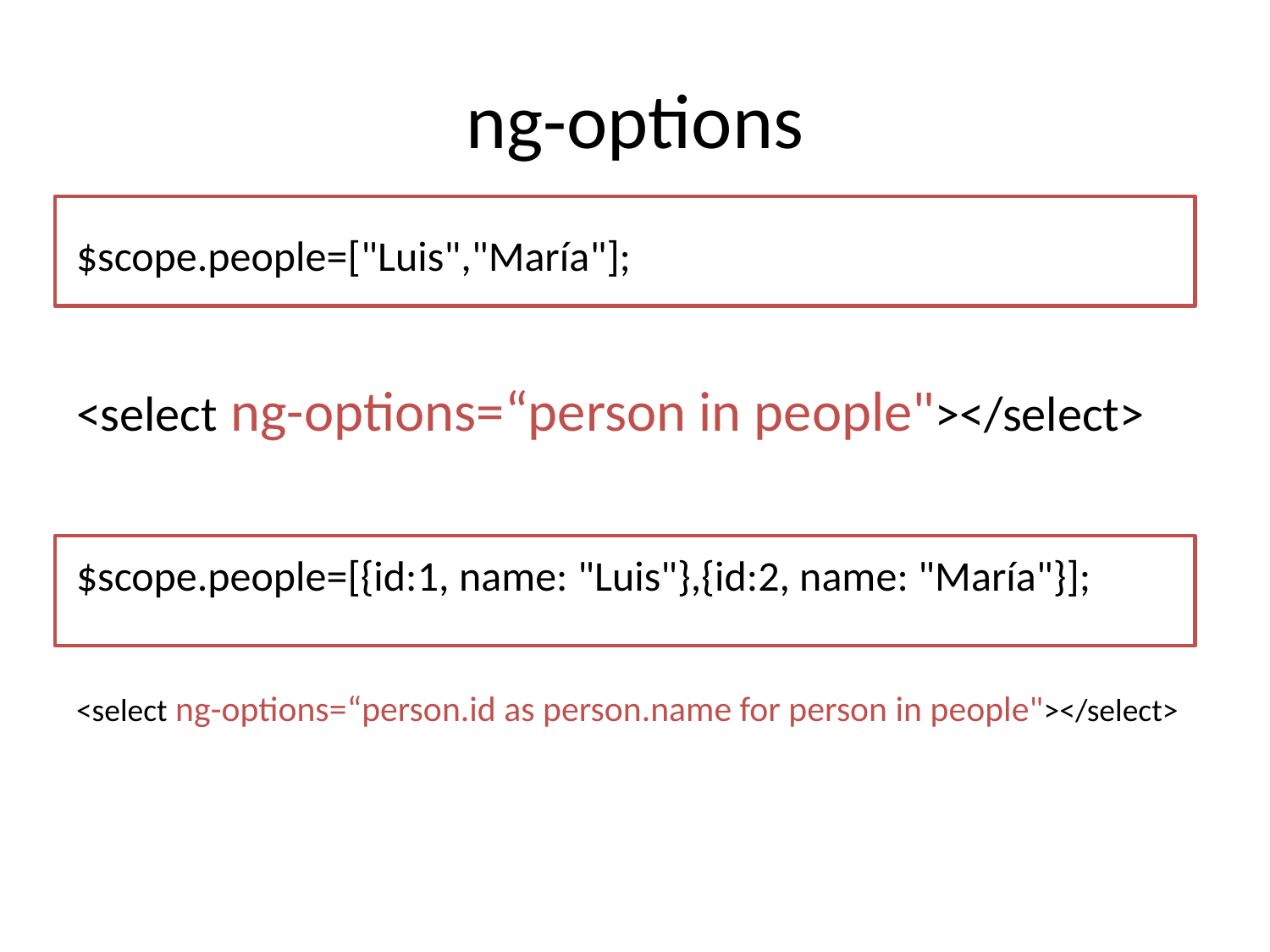

# ng-options

$scope.people=["Luis","María"];

<select ng-options=“person in people"></select>

$scope.people=[{id:1, name: "Luis"},{id:2, name: "María"}];

<select ng-options=“person.id as person.name for person in people"></select>